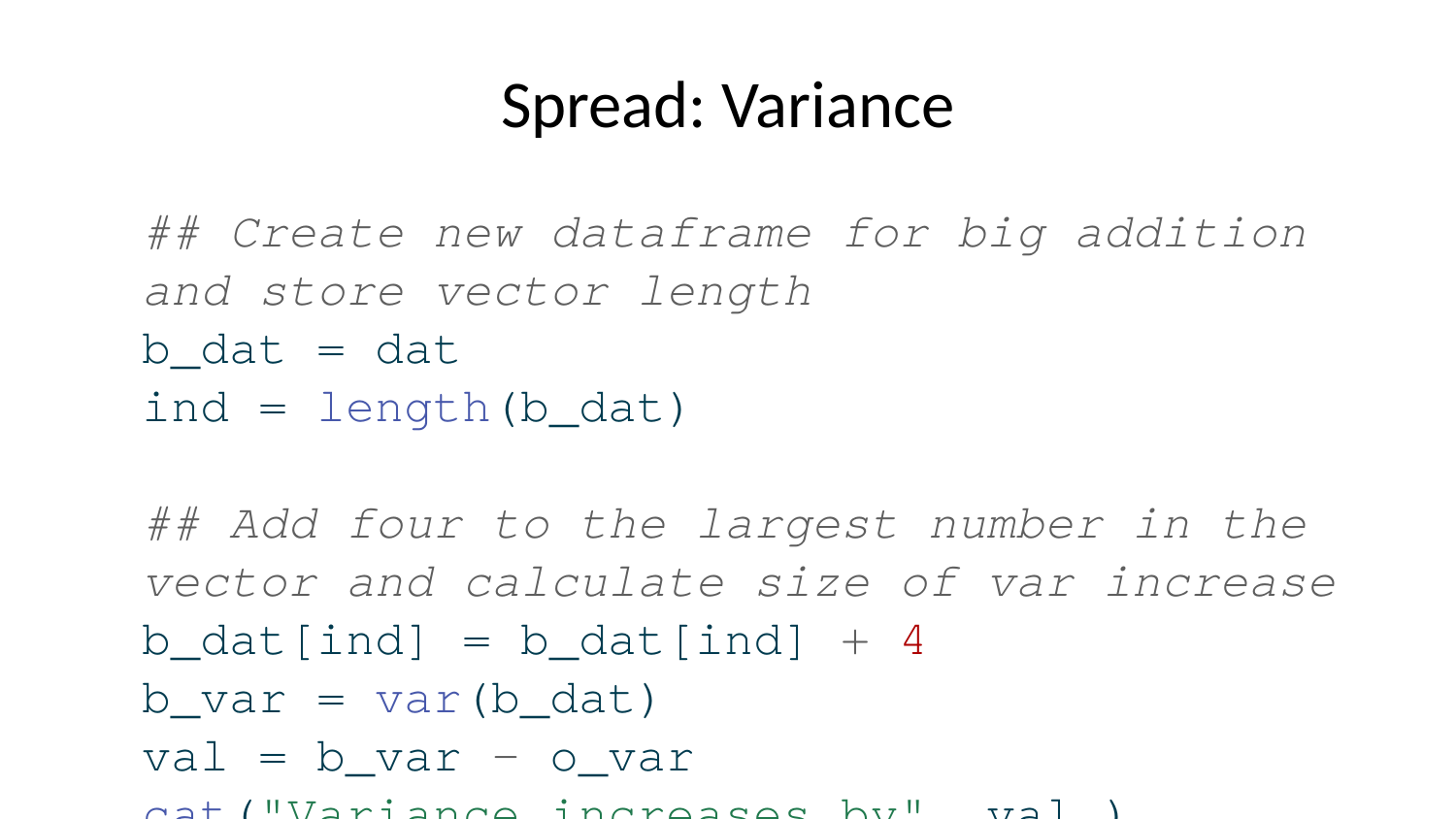

# Spread: Variance
## Create new dataframe for big addition and store vector length b_dat = dat ind = length(b_dat) ## Add four to the largest number in the vector and calculate size of var increase b_dat[ind] = b_dat[ind] + 4 b_var = var(b_dat) val = b_var - o_var cat("Variance increases by", val )
Variance increases by 8.890842